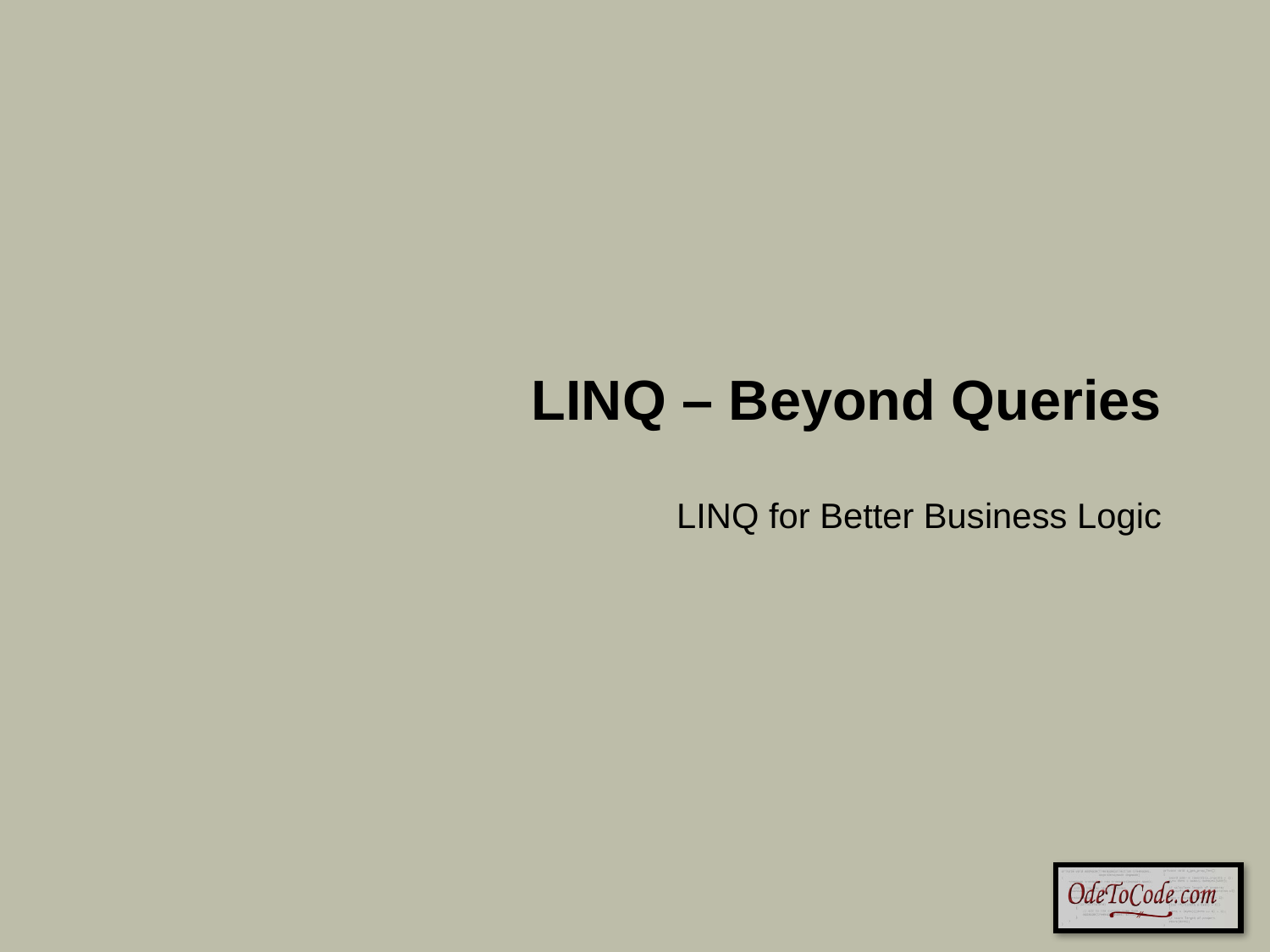

# LINQ – Beyond Queries
LINQ for Better Business Logic